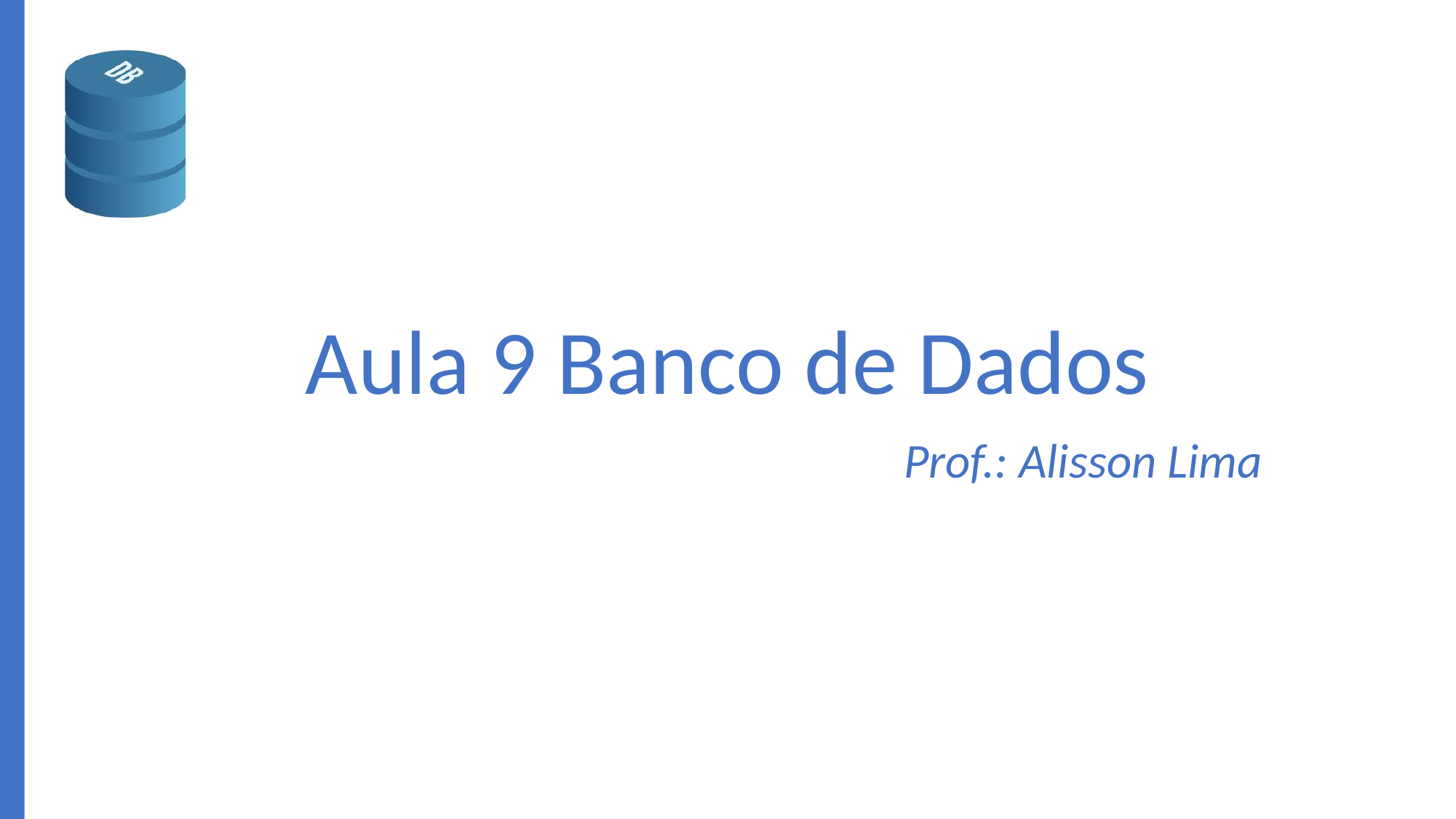

# Aula 9 Banco de Dados
Prof.: Alisson Lima